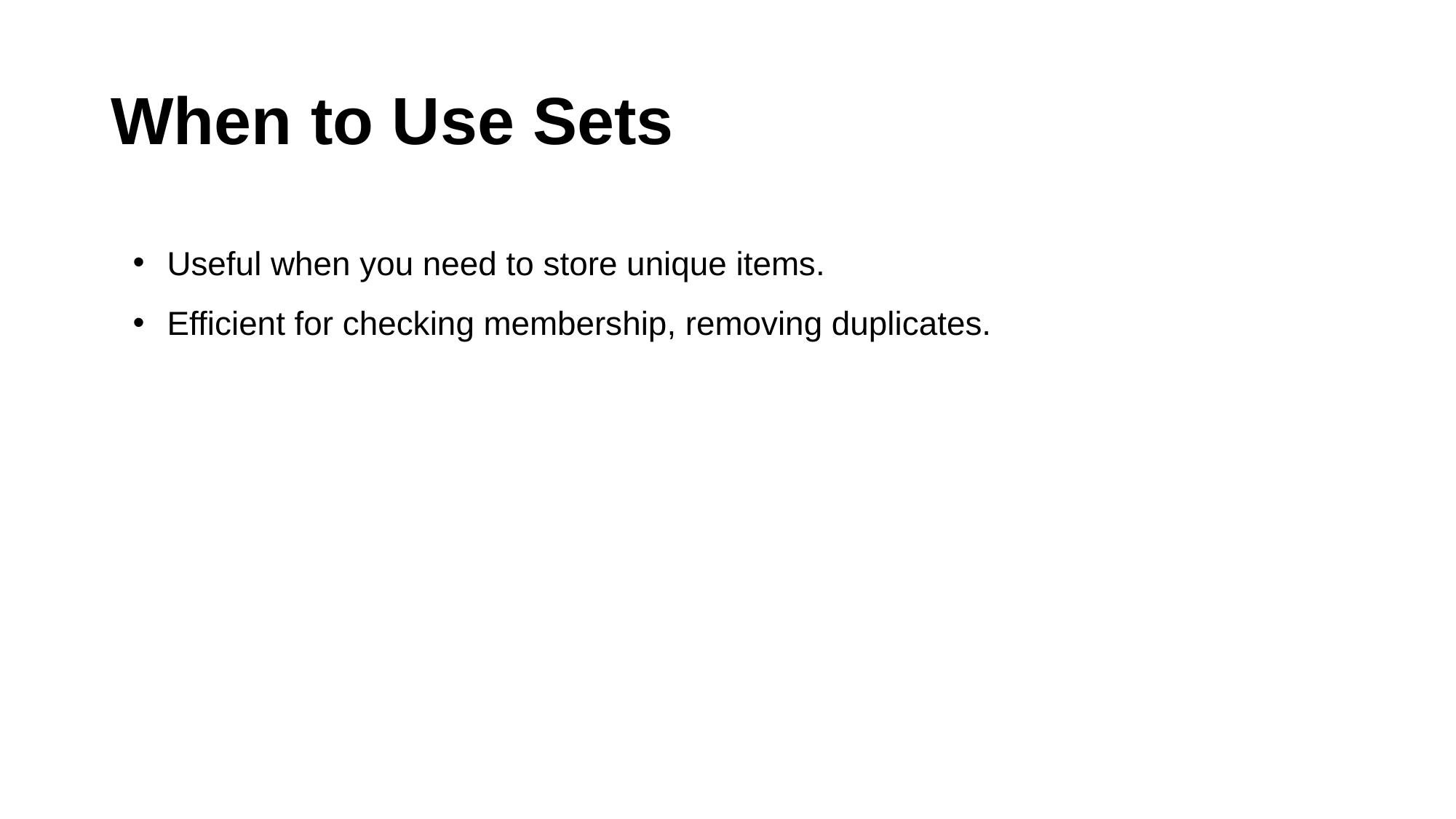

# When to Use Sets
Useful when you need to store unique items.
Efficient for checking membership, removing duplicates.